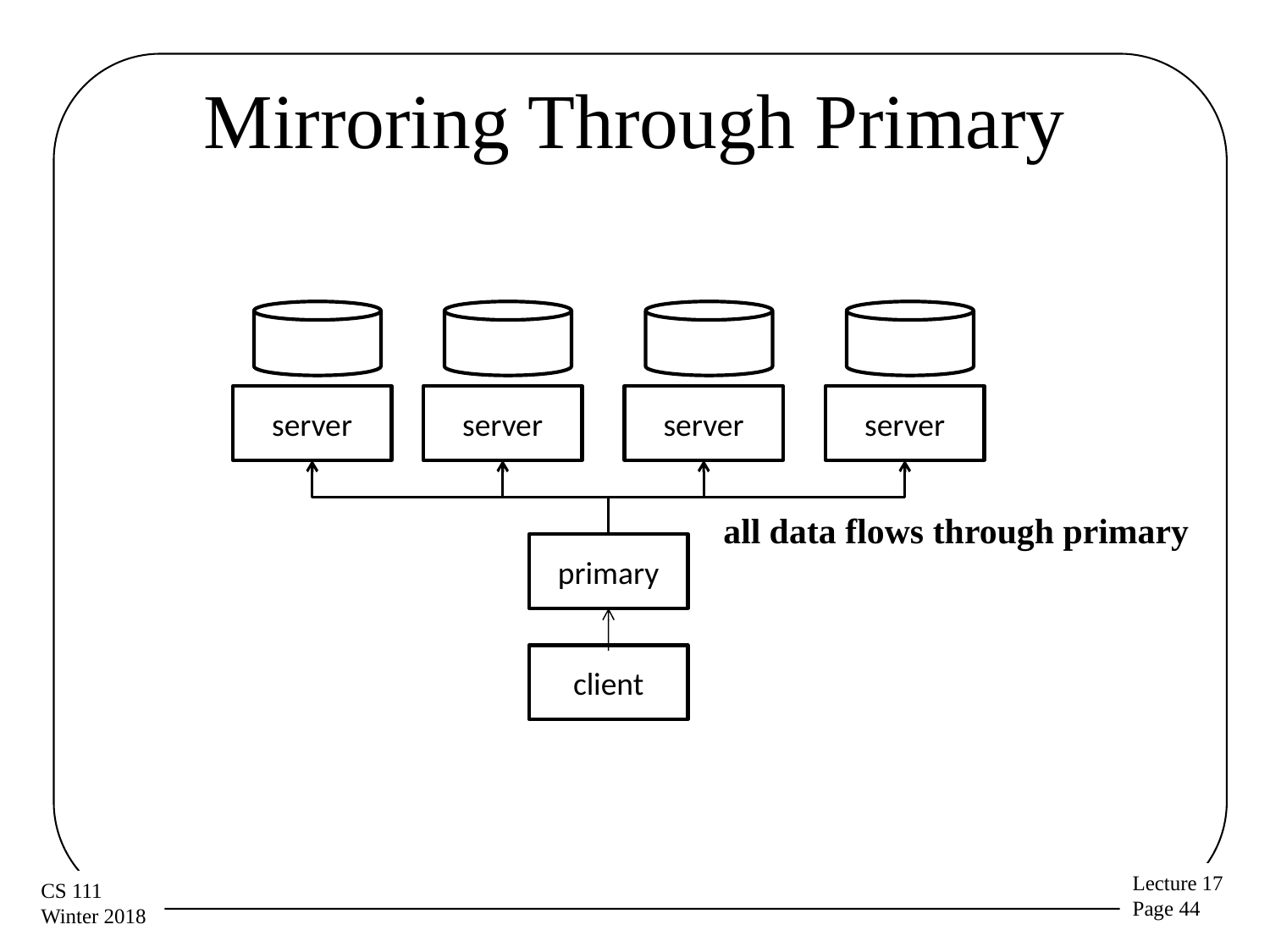

# Mirroring Through Primary

server
server
server
server
all data flows through primary
primary
client